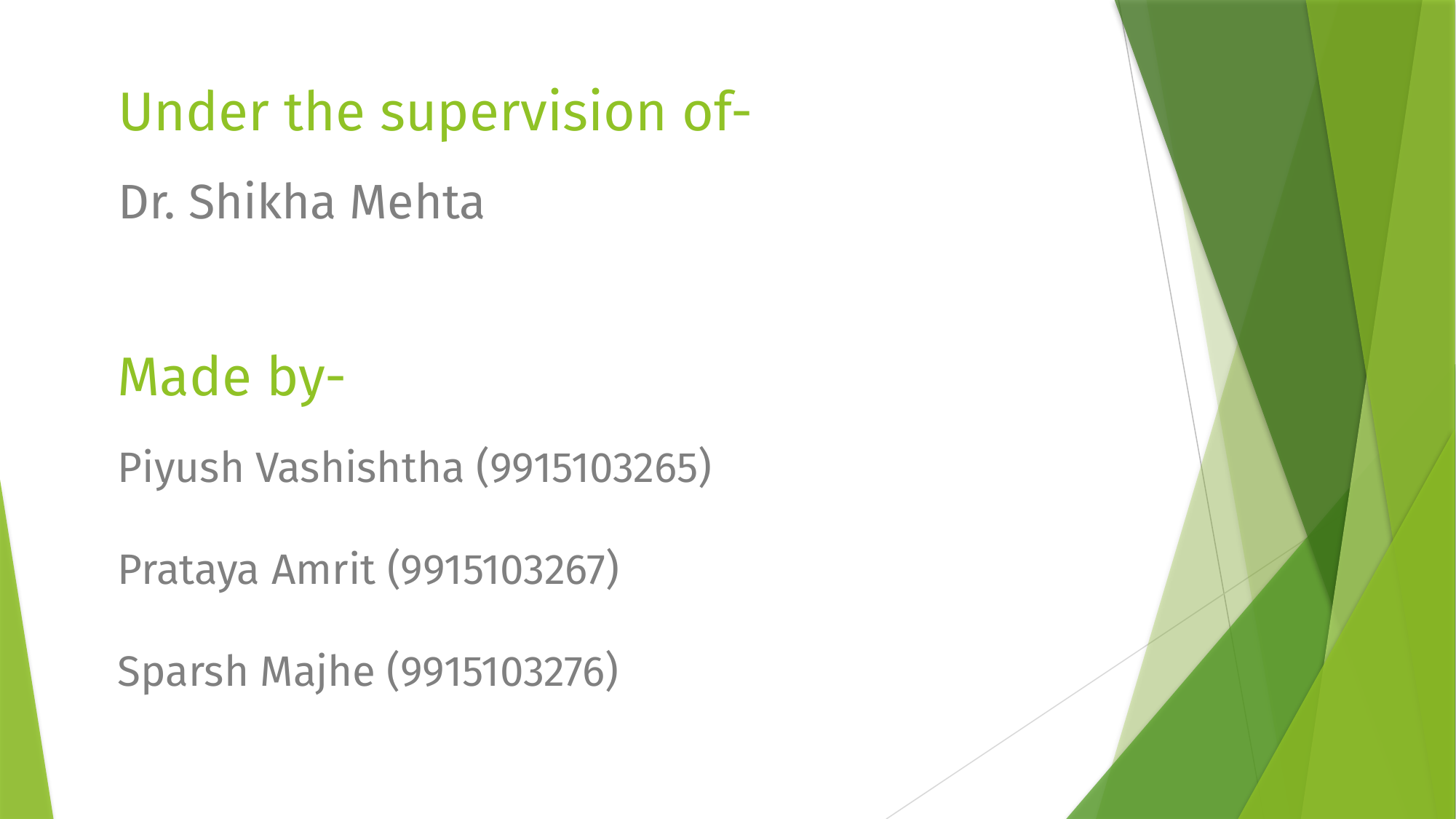

# Under the supervision of- Dr. Shikha Mehta
Made by-

Piyush Vashishtha (9915103265)

Prataya Amrit (9915103267)

Sparsh Majhe (9915103276)